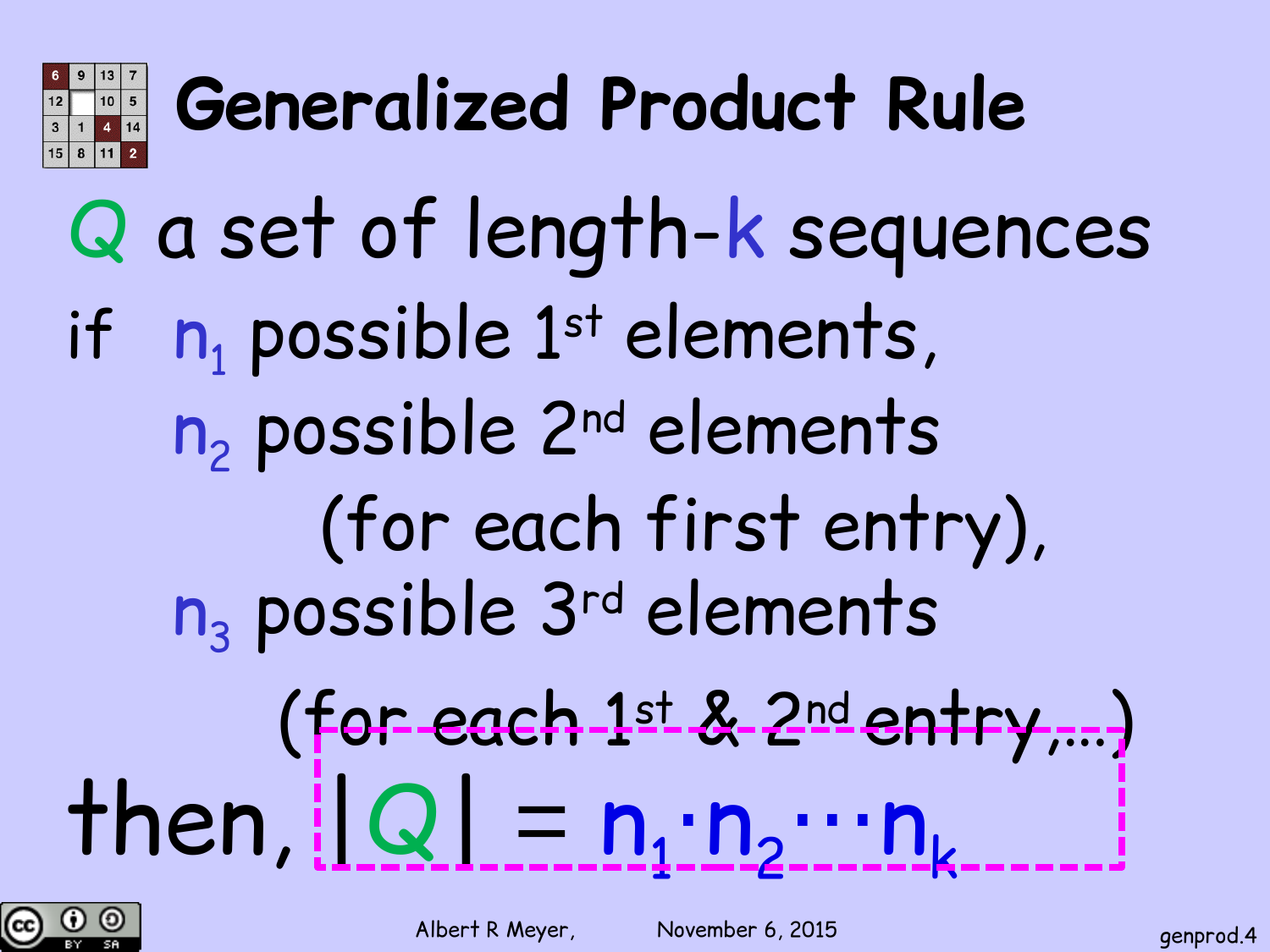

# Generalized Product Rule
Q a set of length-k sequences
if   n1 possible 1st elements,
     n2 possible 2nd elements
            (for each first entry),
     n3 possible 3rd elements
          (for each 1st & 2nd entry,…)
then, |Q| = n1⋅n2⋅⋅⋅nk

genprod.4